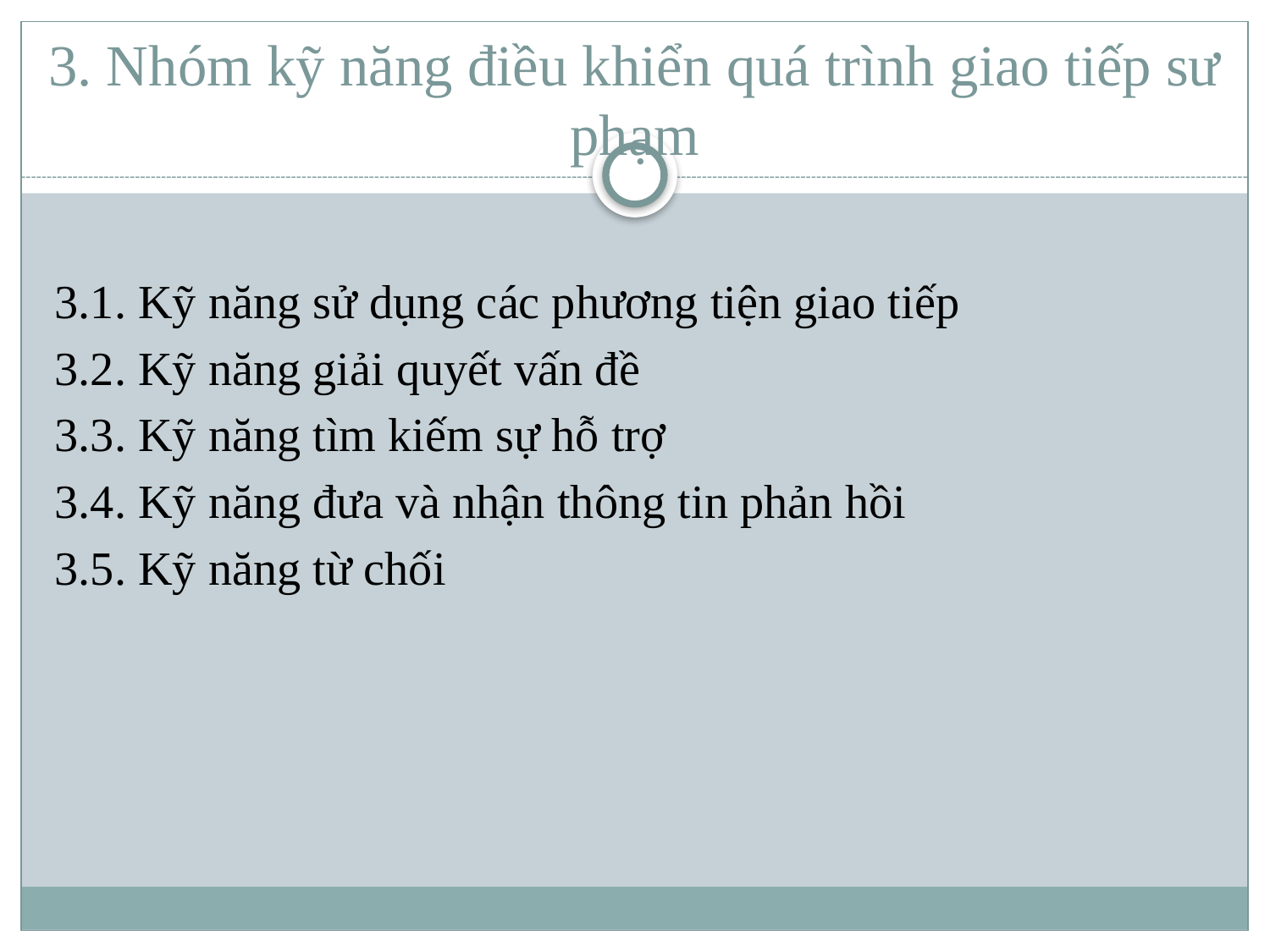

# 3. Nhóm kỹ năng điều khiển quá trình giao tiếp sư phạm
3.1. Kỹ năng sử dụng các phương tiện giao tiếp
3.2. Kỹ năng giải quyết vấn đề
3.3. Kỹ năng tìm kiếm sự hỗ trợ
3.4. Kỹ năng đưa và nhận thông tin phản hồi
3.5. Kỹ năng từ chối